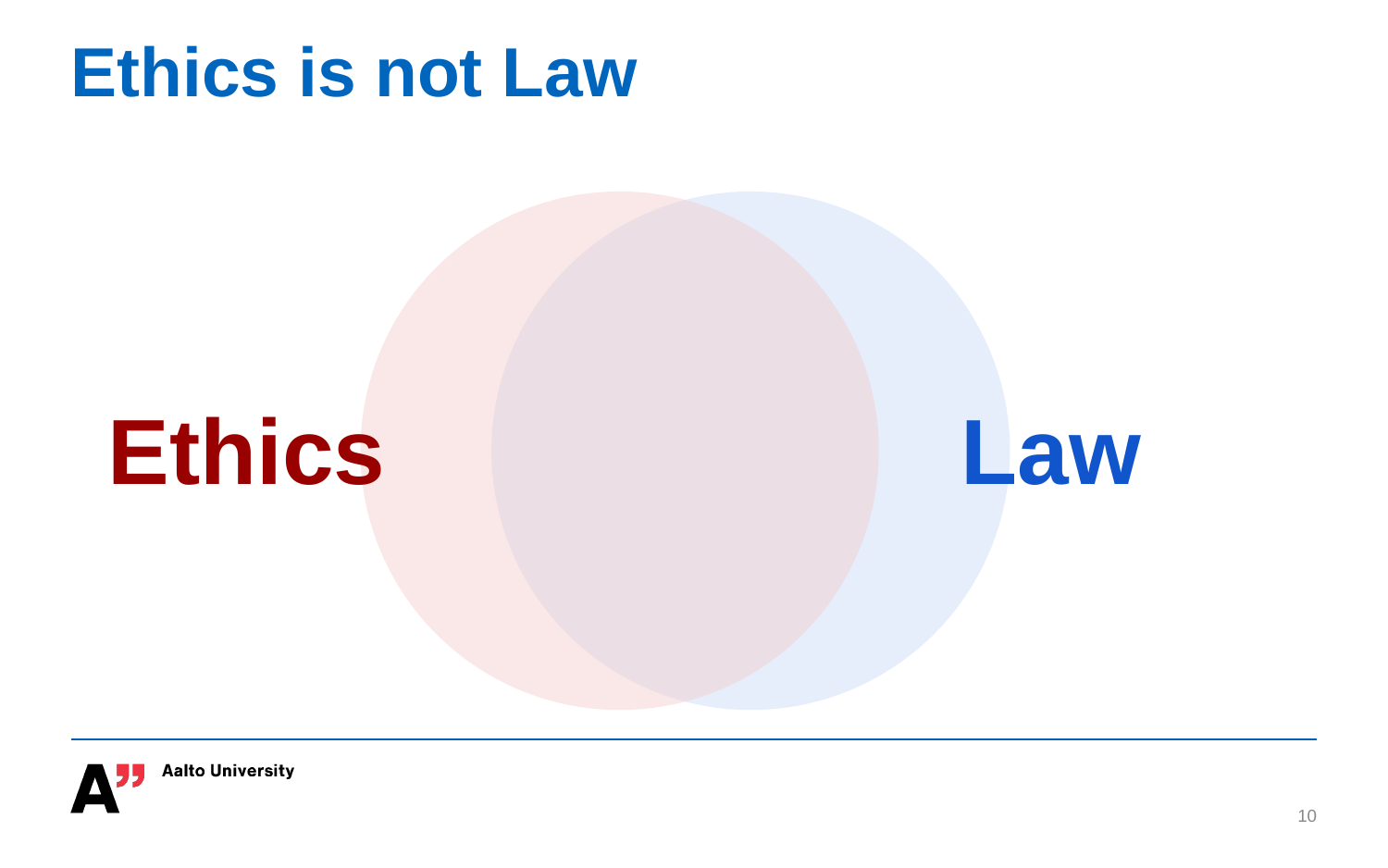

# Ethics is not Law

Ethics
Law
10